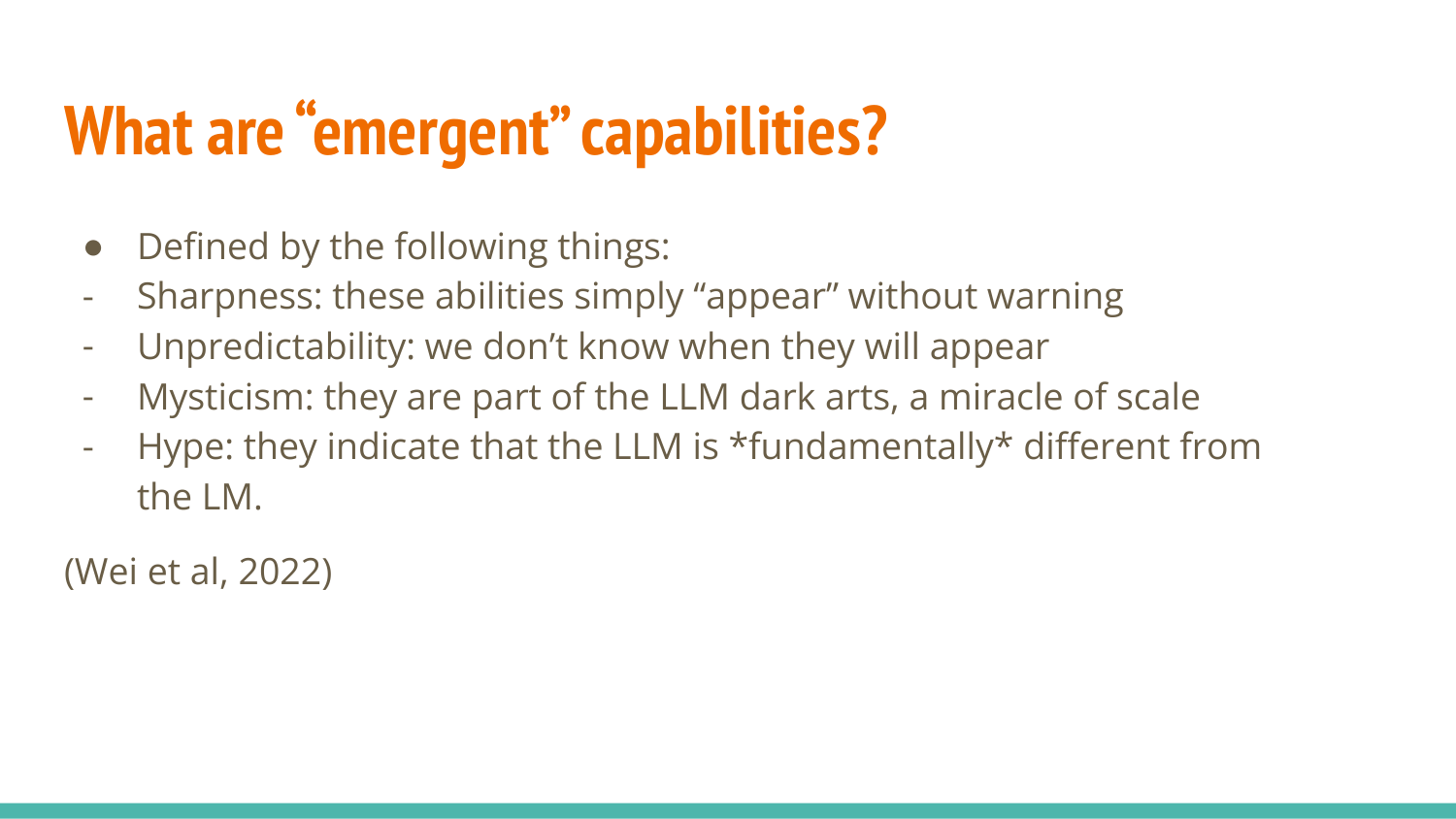

# What are “emergent” capabilities?
Defined by the following things:
Sharpness: these abilities simply “appear” without warning
Unpredictability: we don’t know when they will appear
Mysticism: they are part of the LLM dark arts, a miracle of scale
Hype: they indicate that the LLM is *fundamentally* different from the LM.
(Wei et al, 2022)